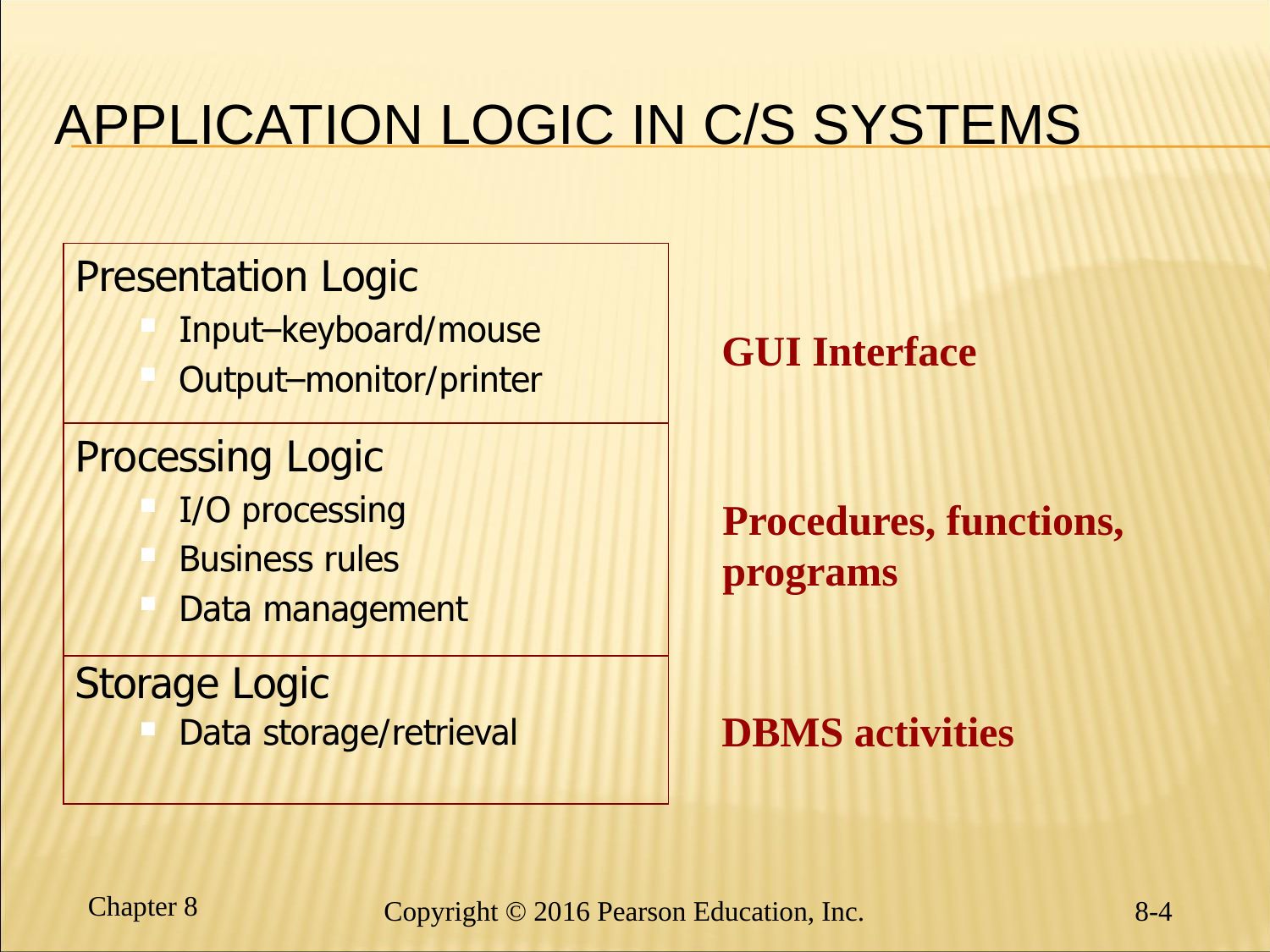

# Application Logic in C/S Systems
Presentation Logic
Input–keyboard/mouse
Output–monitor/printer
GUI Interface
Processing Logic
I/O processing
Business rules
Data management
Procedures, functions,
programs
Storage Logic
Data storage/retrieval
DBMS activities